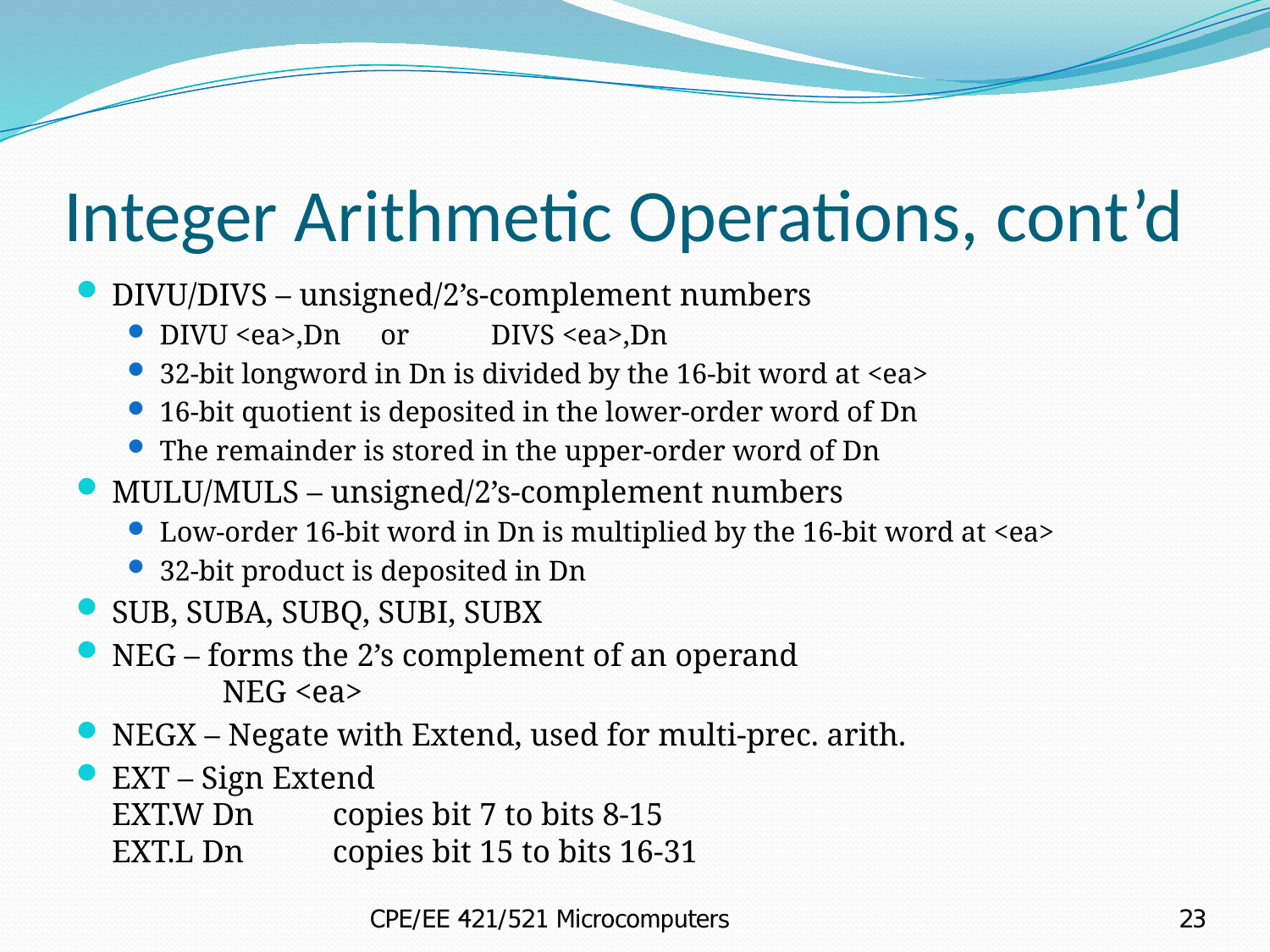

# Integer Arithmetic Operations, cont’d
DIVU/DIVS – unsigned/2’s-complement numbers
DIVU <ea>,Dn	or	DIVS <ea>,Dn
32-bit longword in Dn is divided by the 16-bit word at <ea>
16-bit quotient is deposited in the lower-order word of Dn
The remainder is stored in the upper-order word of Dn
MULU/MULS – unsigned/2’s-complement numbers
Low-order 16-bit word in Dn is multiplied by the 16-bit word at <ea>
32-bit product is deposited in Dn
SUB, SUBA, SUBQ, SUBI, SUBX
NEG – forms the 2’s complement of an operand
		NEG <ea>
NEGX – Negate with Extend, used for multi-prec. arith.
EXT – Sign Extend
EXT.W Dn		copies bit 7 to bits 8-15
EXT.L Dn		copies bit 15 to bits 16-31
CPE/EE 421/521 Microcomputers
23